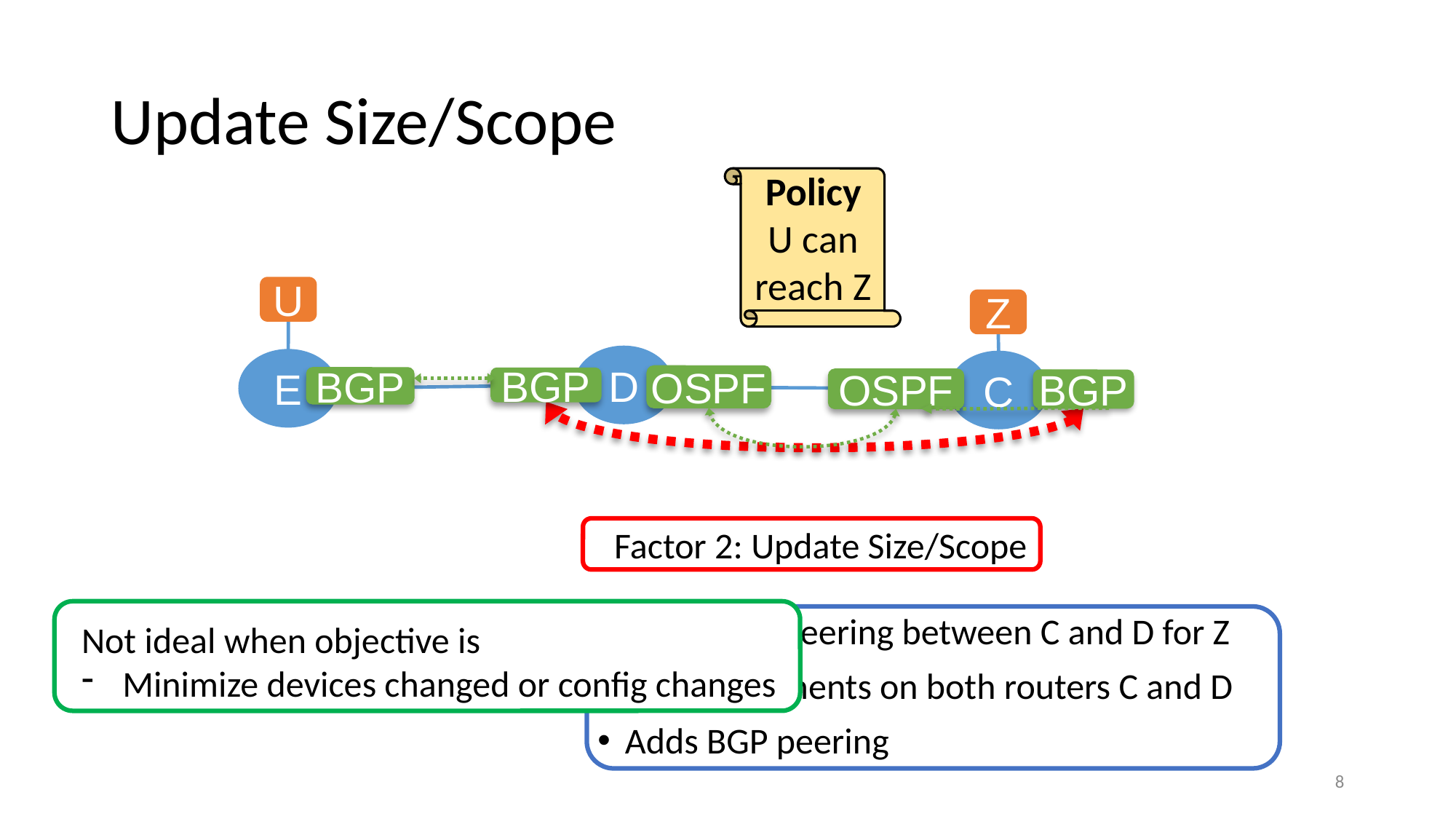

# Update Size/Scope
Policy
U can reach Z

U
Z
D
E
C
OSPF
BGP
BGP
OSPF
BGP
Factor 2: Update Size/Scope

Not ideal when objective is
Minimize devices changed or config changes

Case 2: BGP peering between C and D for Z
Adds statements on both routers C and D
Adds BGP peering
8